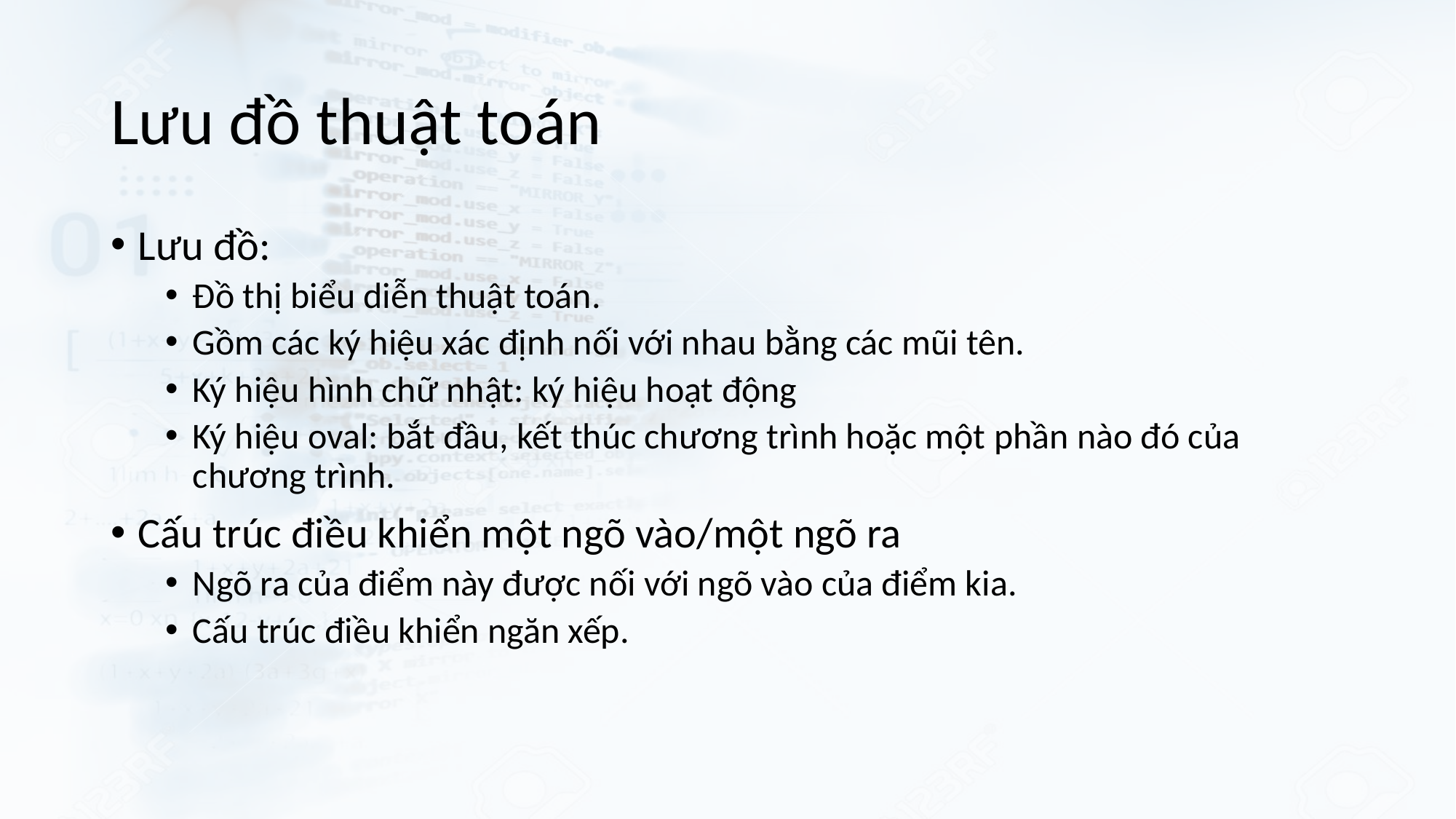

# Lưu đồ thuật toán
Lưu đồ:
Đồ thị biểu diễn thuật toán.
Gồm các ký hiệu xác định nối với nhau bằng các mũi tên.
Ký hiệu hình chữ nhật: ký hiệu hoạt động
Ký hiệu oval: bắt đầu, kết thúc chương trình hoặc một phần nào đó của chương trình.
Cấu trúc điều khiển một ngõ vào/một ngõ ra
Ngõ ra của điểm này được nối với ngõ vào của điểm kia.
Cấu trúc điều khiển ngăn xếp.